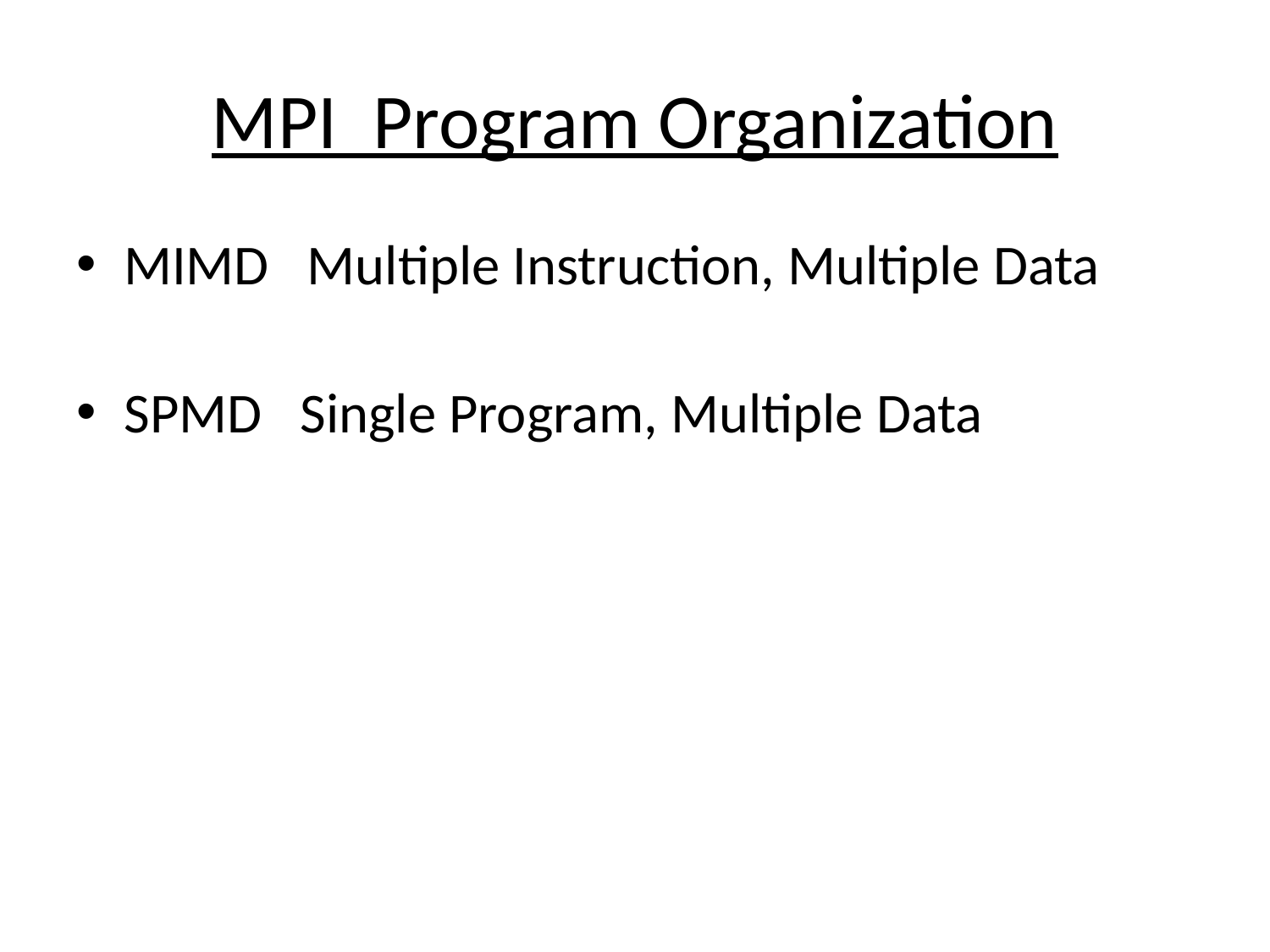

# MPI  Program Organization
MIMD   Multiple Instruction, Multiple Data

SPMD   Single Program, Multiple Data